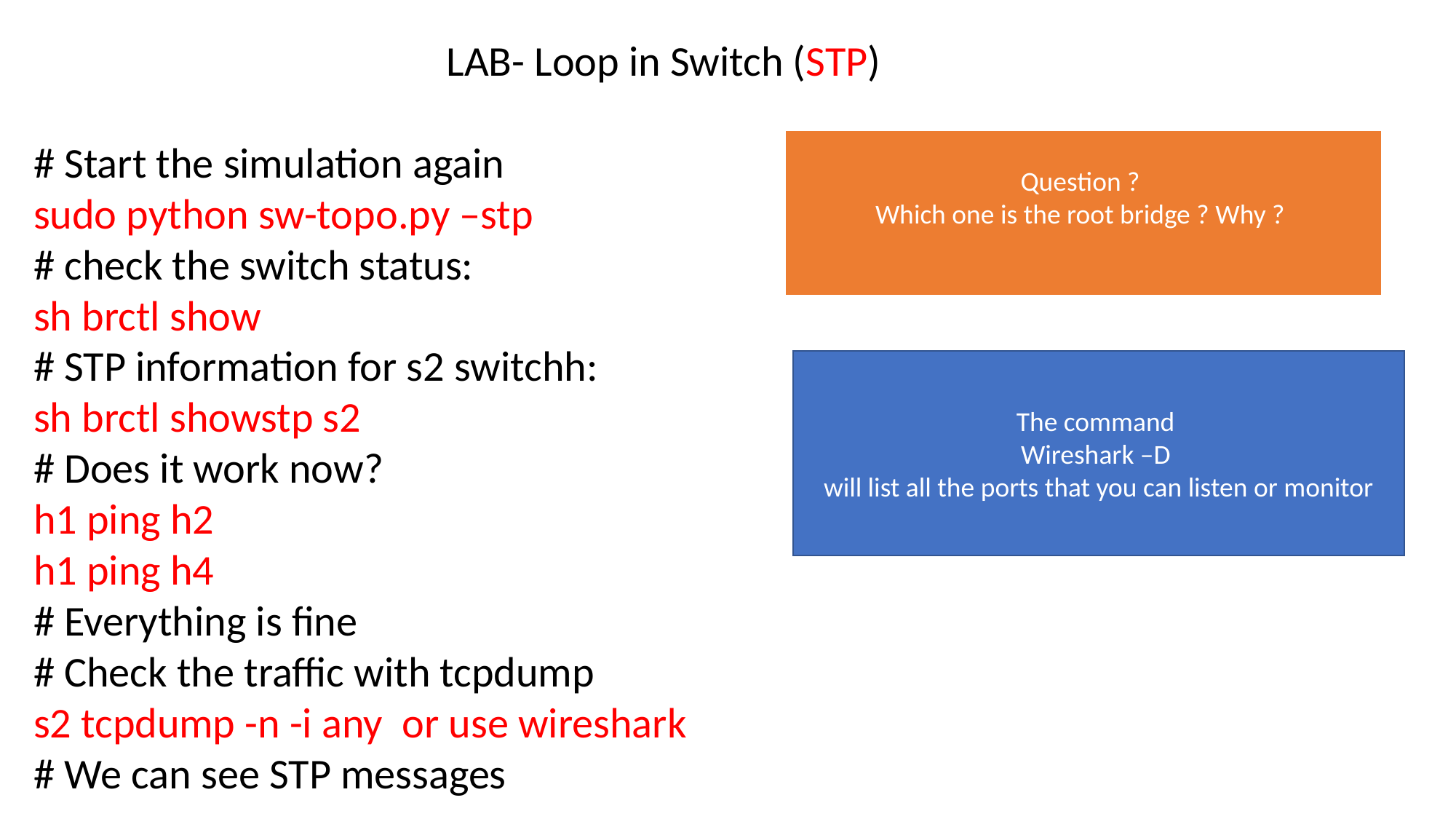

LAB- Loop in Switch (STP)
# Start the simulation again
sudo python sw-topo.py –stp
# check the switch status:
sh brctl show
# STP information for s2 switchh:
sh brctl showstp s2
# Does it work now?
h1 ping h2
h1 ping h4
# Everything is fine
# Check the traffic with tcpdump
s2 tcpdump -n -i any  or use wireshark
# We can see STP messages
Question ?
Which one is the root bridge ? Why ?

The command
Wireshark –D
will list all the ports that you can listen or monitor